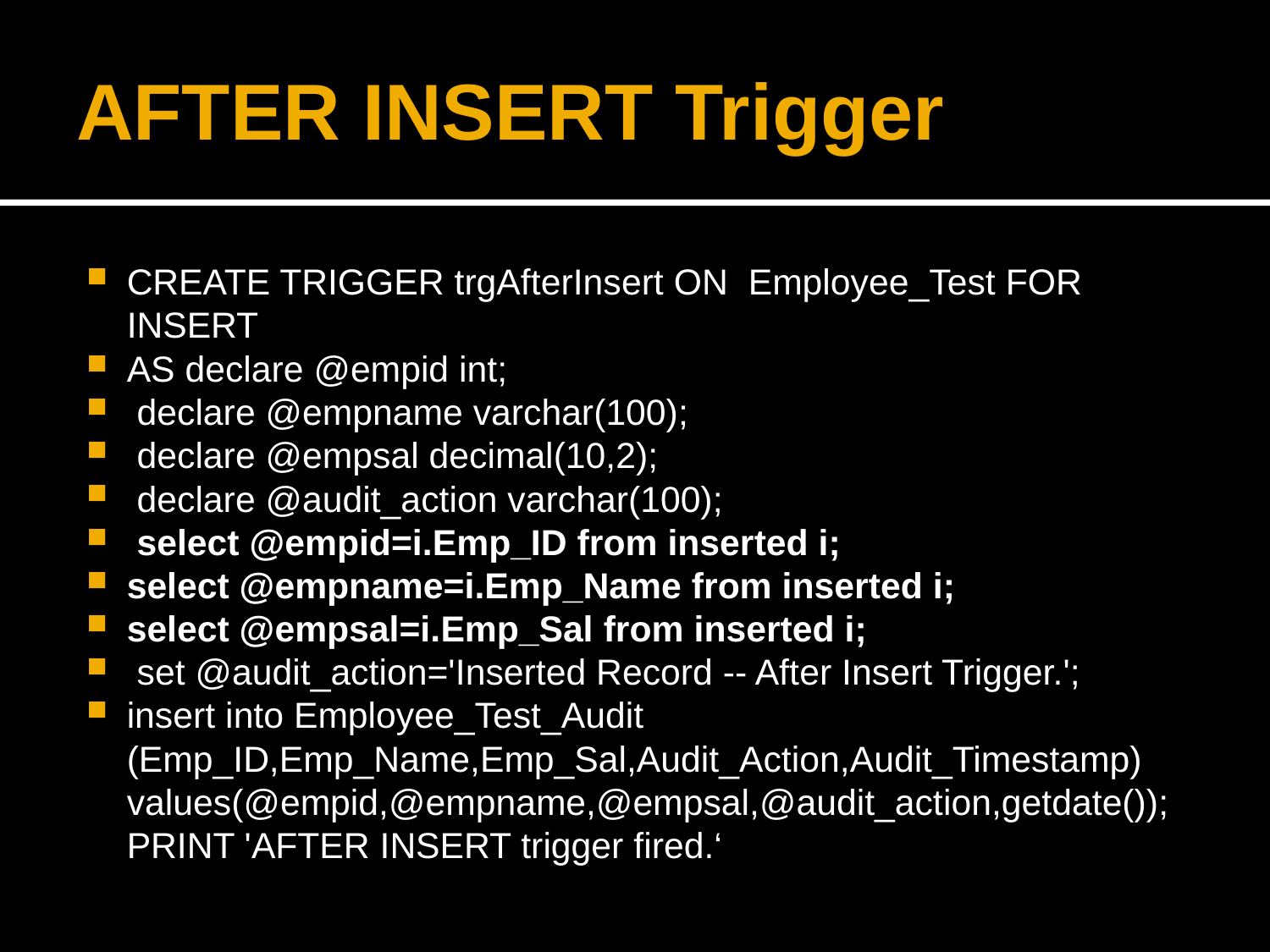

# AFTER INSERT Trigger
CREATE TRIGGER trgAfterInsert ON  Employee_Test FOR INSERT
AS declare @empid int;
 declare @empname varchar(100);
 declare @empsal decimal(10,2);
 declare @audit_action varchar(100);
 select @empid=i.Emp_ID from inserted i;
select @empname=i.Emp_Name from inserted i;
select @empsal=i.Emp_Sal from inserted i;
 set @audit_action='Inserted Record -- After Insert Trigger.';
insert into Employee_Test_Audit (Emp_ID,Emp_Name,Emp_Sal,Audit_Action,Audit_Timestamp) values(@empid,@empname,@empsal,@audit_action,getdate()); PRINT 'AFTER INSERT trigger fired.‘